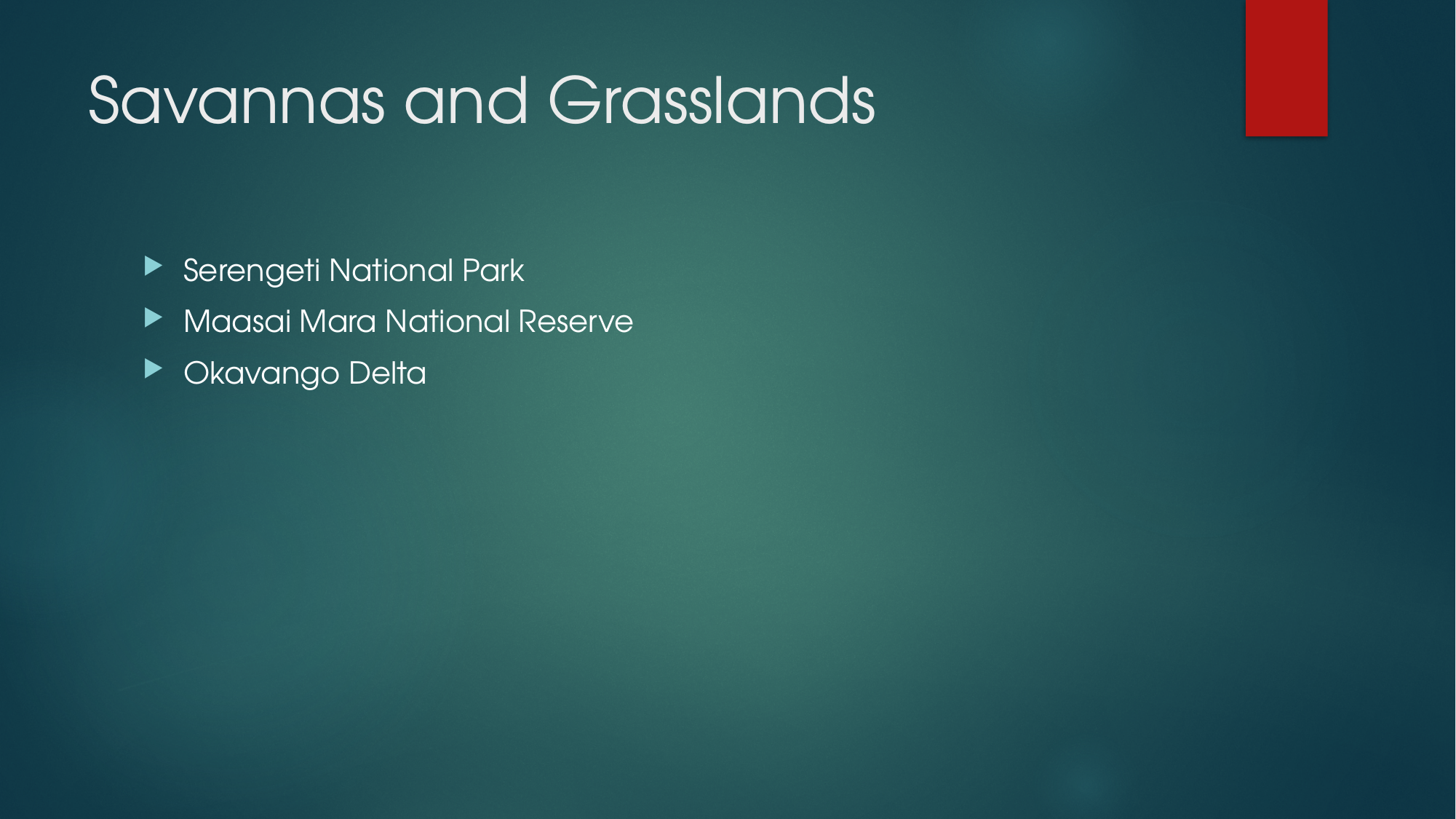

# Savannas and Grasslands
Serengeti National Park
Maasai Mara National Reserve
Okavango Delta